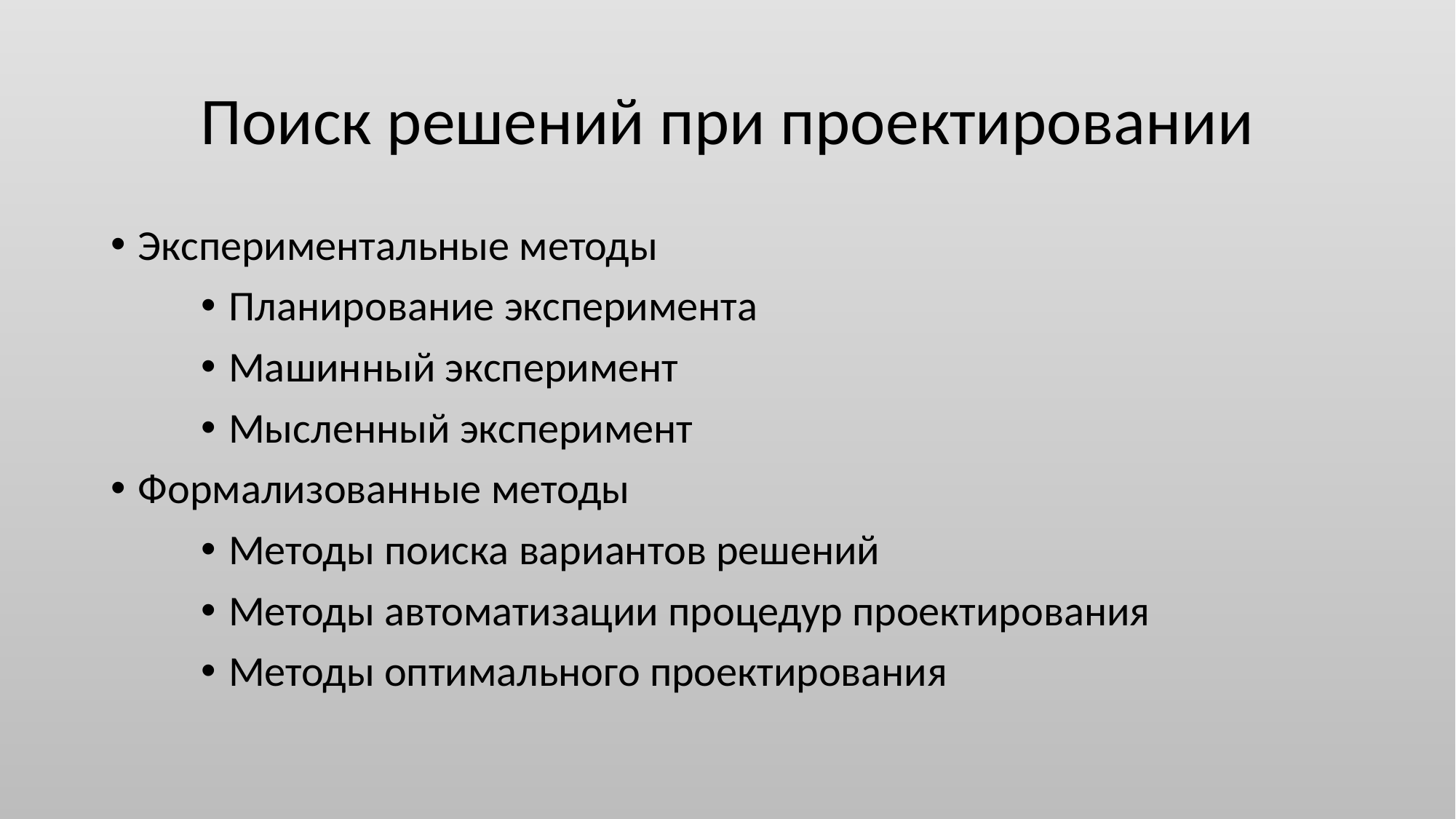

# Поиск решений при проектировании
Экспериментальные методы
Планирование эксперимента
Машинный эксперимент
Мысленный эксперимент
Формализованные методы
Методы поиска вариантов решений
Методы автоматизации процедур проектирования
Методы оптимального проектирования